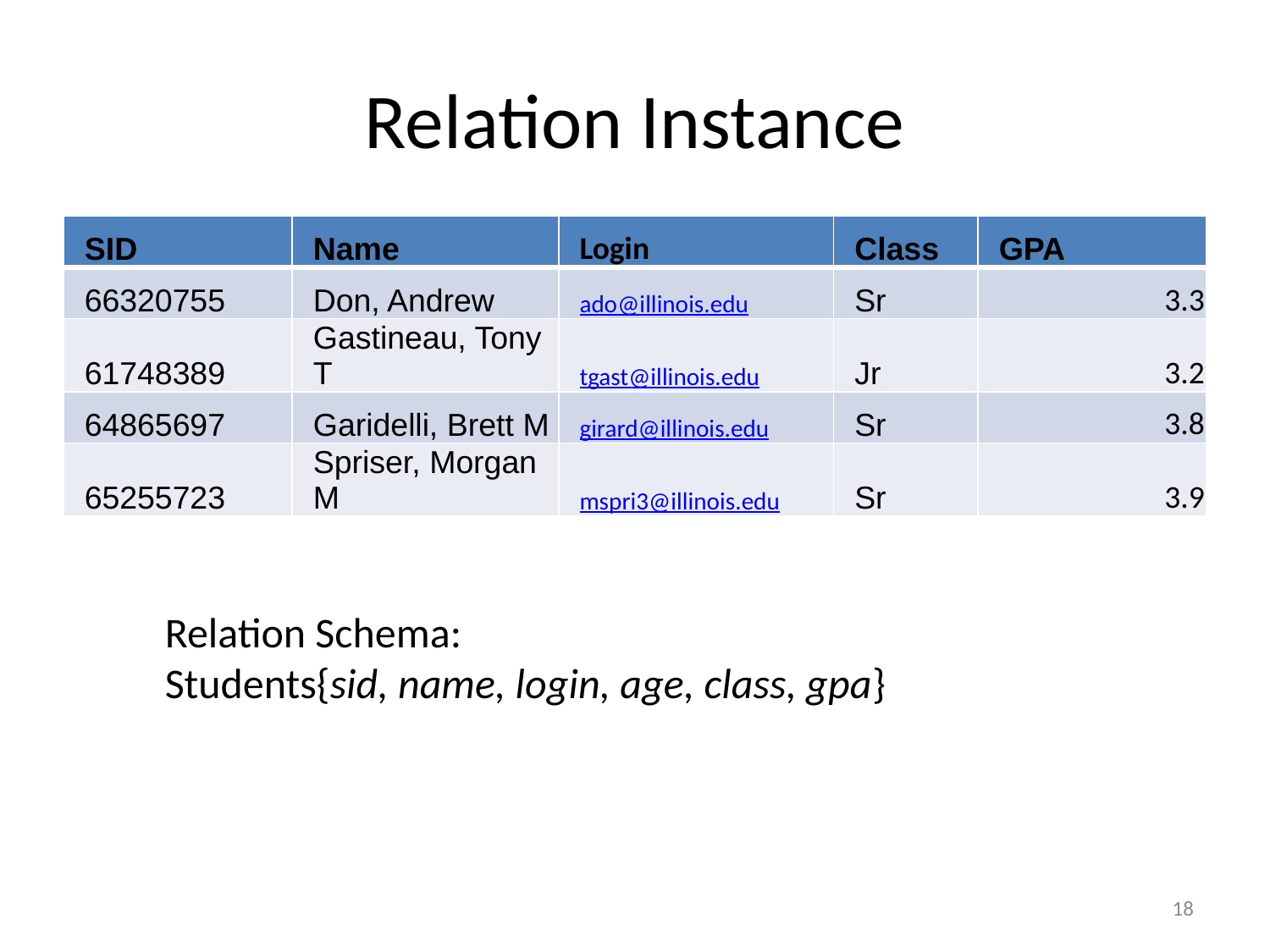

# Relation Instance
| SID | Name | Login | Class | GPA |
| --- | --- | --- | --- | --- |
| 66320755 | Don, Andrew | ado@illinois.edu | Sr | 3.3 |
| 61748389 | Gastineau, Tony T | tgast@illinois.edu | Jr | 3.2 |
| 64865697 | Garidelli, Brett M | girard@illinois.edu | Sr | 3.8 |
| 65255723 | Spriser, Morgan M | mspri3@illinois.edu | Sr | 3.9 |
Relation Schema:
Students{sid, name, login, age, class, gpa}
18